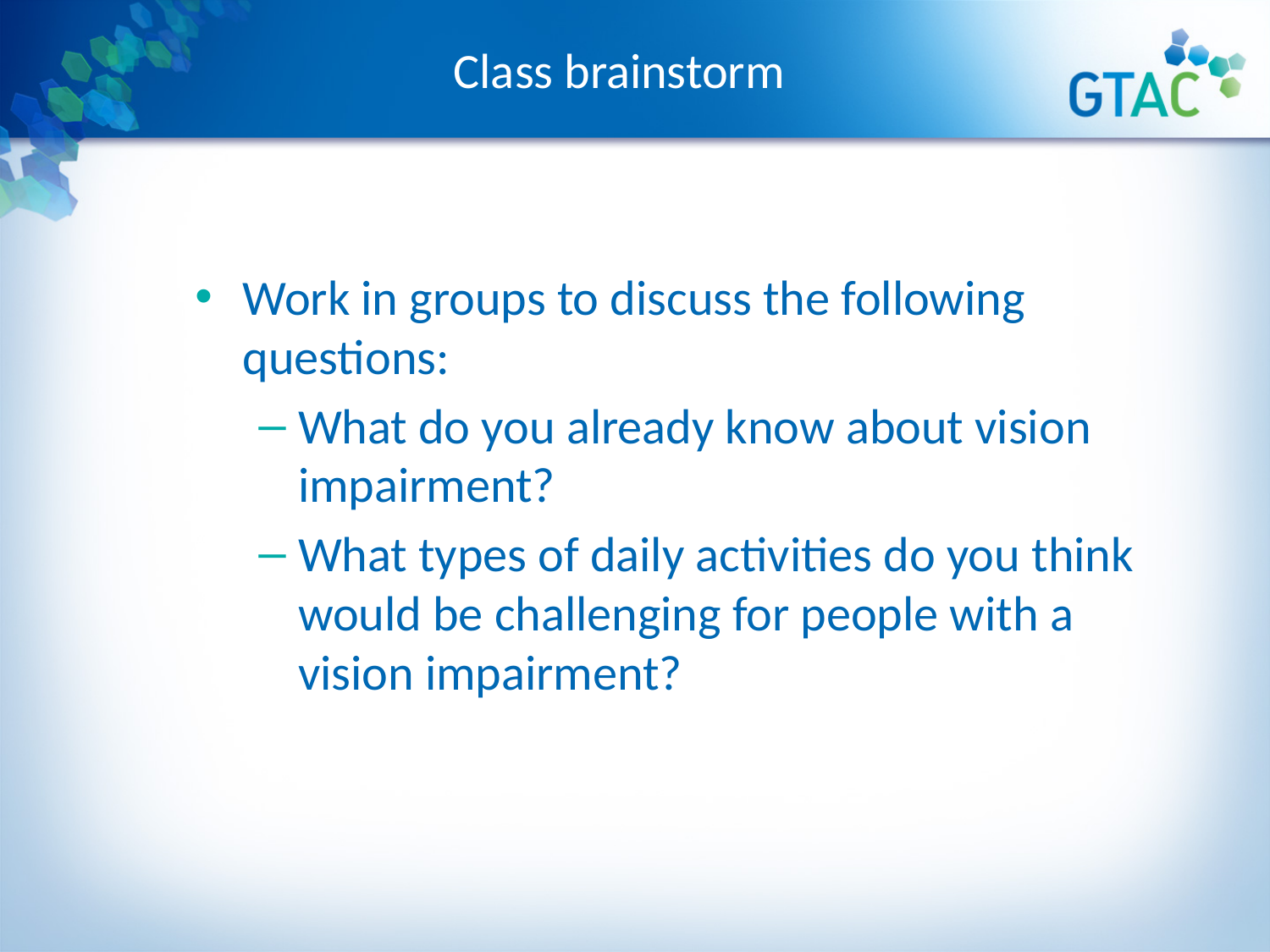

# Class brainstorm
Work in groups to discuss the following questions:
What do you already know about vision impairment?
What types of daily activities do you think would be challenging for people with a vision impairment?